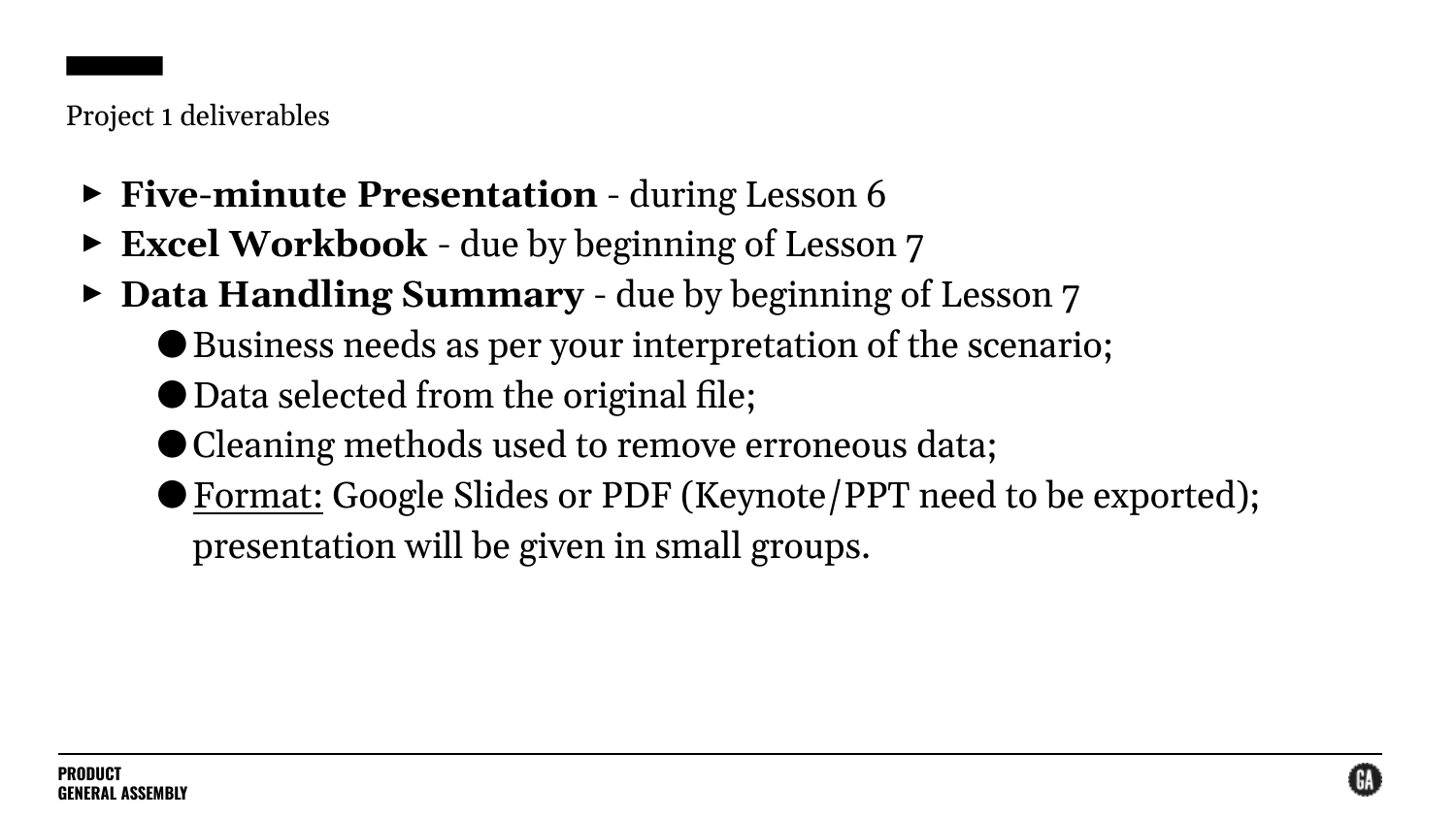

# Project 1 deliverables
Five-minute Presentation - during Lesson 6
Excel Workbook - due by beginning of Lesson 7
Data Handling Summary - due by beginning of Lesson 7
Business needs as per your interpretation of the scenario;
Data selected from the original file;
Cleaning methods used to remove erroneous data;
Format: Google Slides or PDF (Keynote/PPT need to be exported); presentation will be given in small groups.